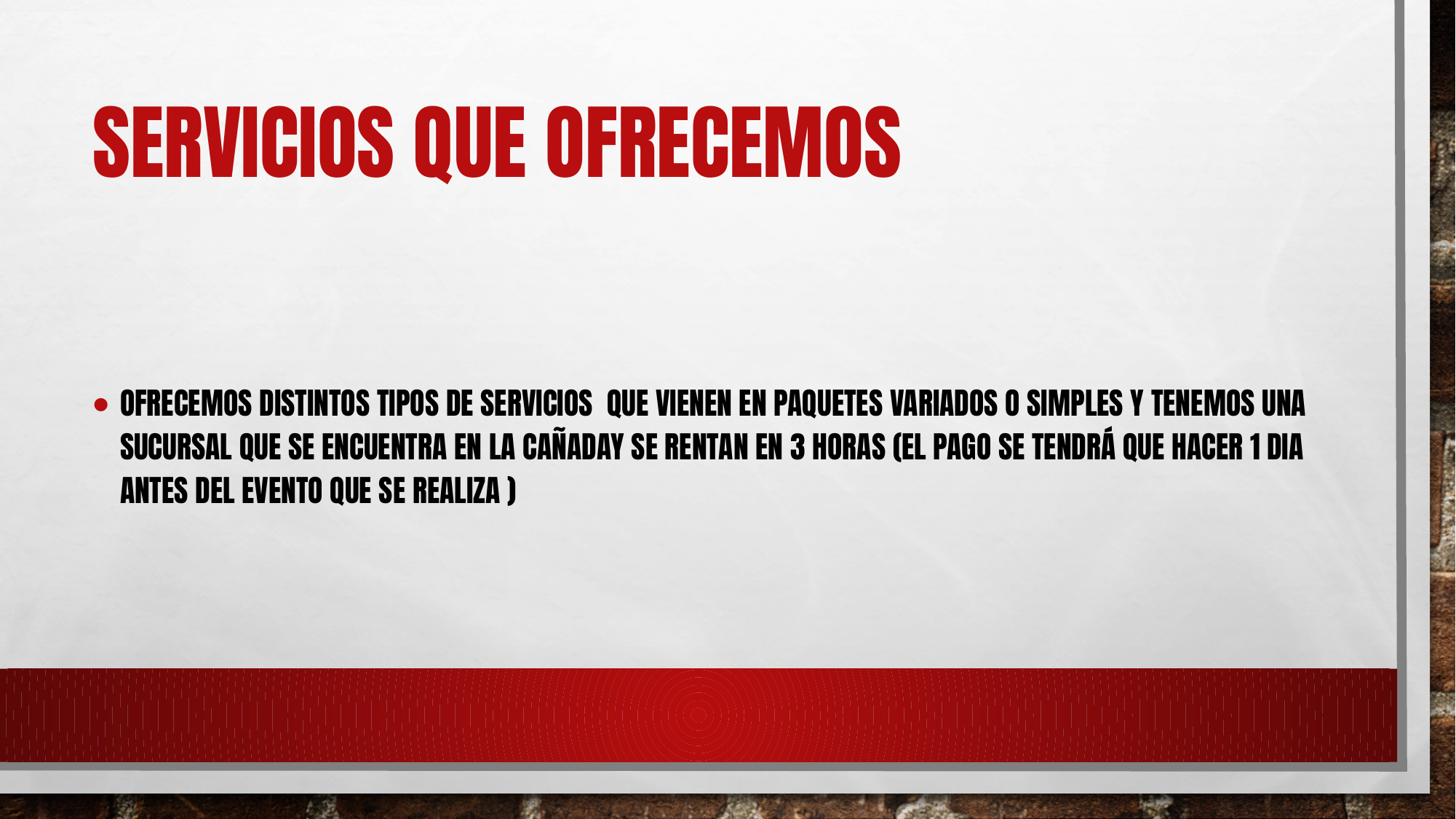

# Servicios que ofrecemos
Ofrecemos distintos tipos de servicios  que vienen en paquetes variados o simples y tenemos una sucursal que se encuentra en la cañaday se rentan en 3 horas (el pago se tendrá que hacer 1 dia antes del evento que se realiza )